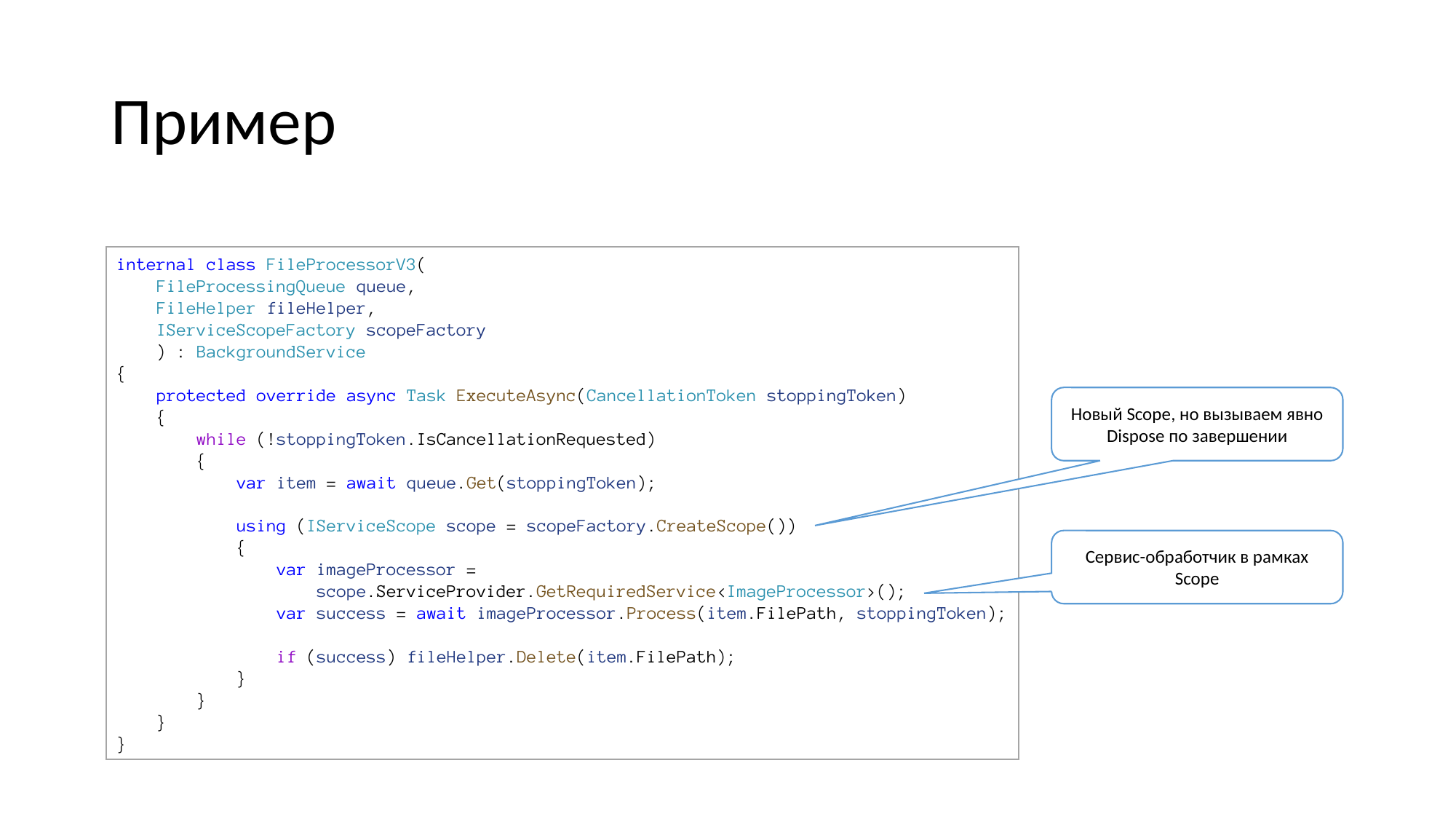

# Пример
internal class FileProcessorV3(
    FileProcessingQueue queue,
    FileHelper fileHelper,
    IServiceScopeFactory scopeFactory
    ) : BackgroundService
{
    protected override async Task ExecuteAsync(CancellationToken stoppingToken)
    {
        while (!stoppingToken.IsCancellationRequested)
        {
            var item = await queue.Get(stoppingToken);
            using (IServiceScope scope = scopeFactory.CreateScope())
            {
                var imageProcessor =
                    scope.ServiceProvider.GetRequiredService<ImageProcessor>();
                var success = await imageProcessor.Process(item.FilePath, stoppingToken);
                if (success) fileHelper.Delete(item.FilePath);
            }
        }
    }
}
Новый Scope, но вызываем явно Dispose по завершении
Сервис-обработчик в рамках Scope